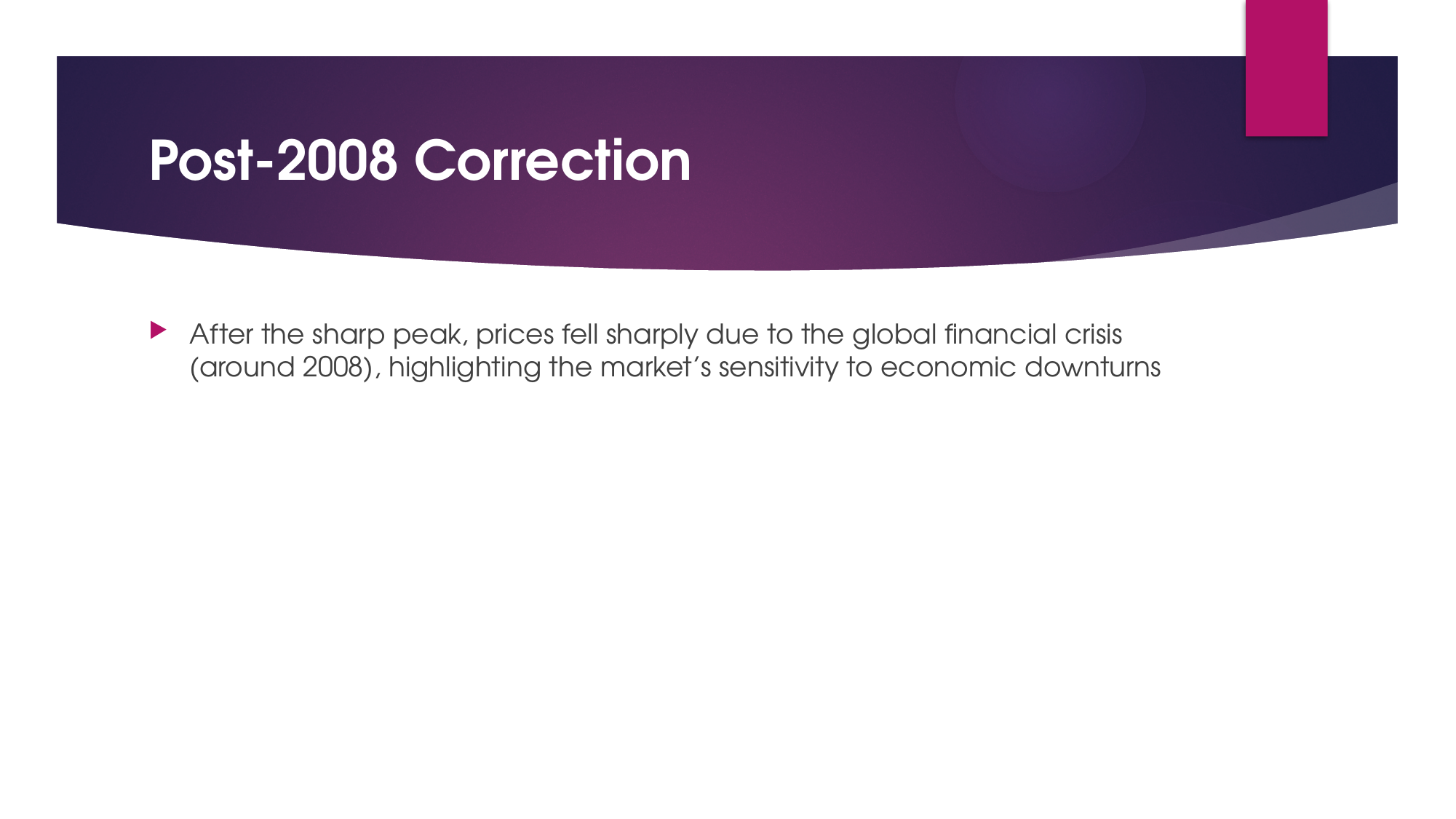

# Post‑2008 Correction
After the sharp peak, prices fell sharply due to the global financial crisis (around 2008), highlighting the market’s sensitivity to economic downturns